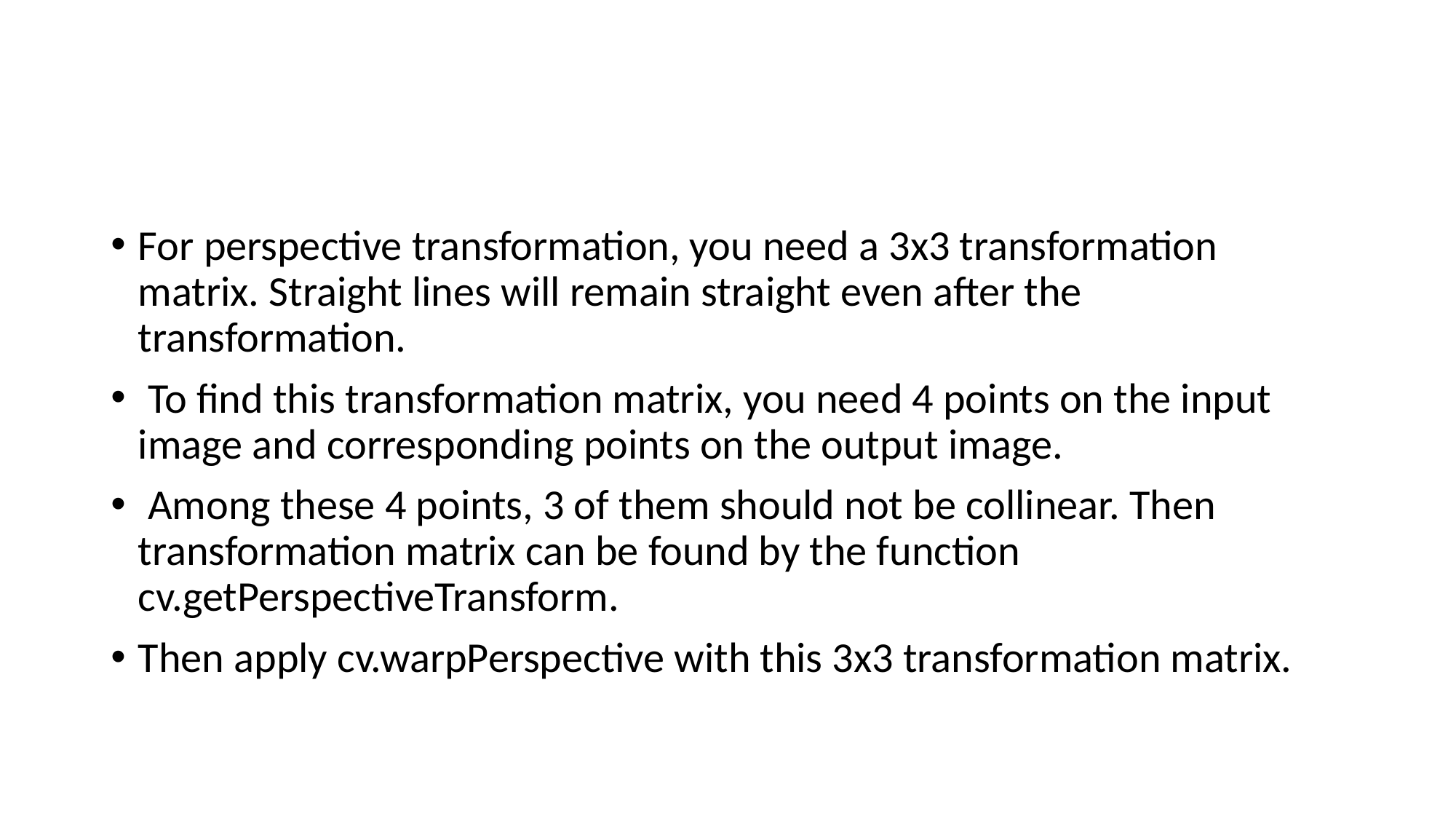

#
For perspective transformation, you need a 3x3 transformation matrix. Straight lines will remain straight even after the transformation.
 To find this transformation matrix, you need 4 points on the input image and corresponding points on the output image.
 Among these 4 points, 3 of them should not be collinear. Then transformation matrix can be found by the function cv.getPerspectiveTransform.
Then apply cv.warpPerspective with this 3x3 transformation matrix.